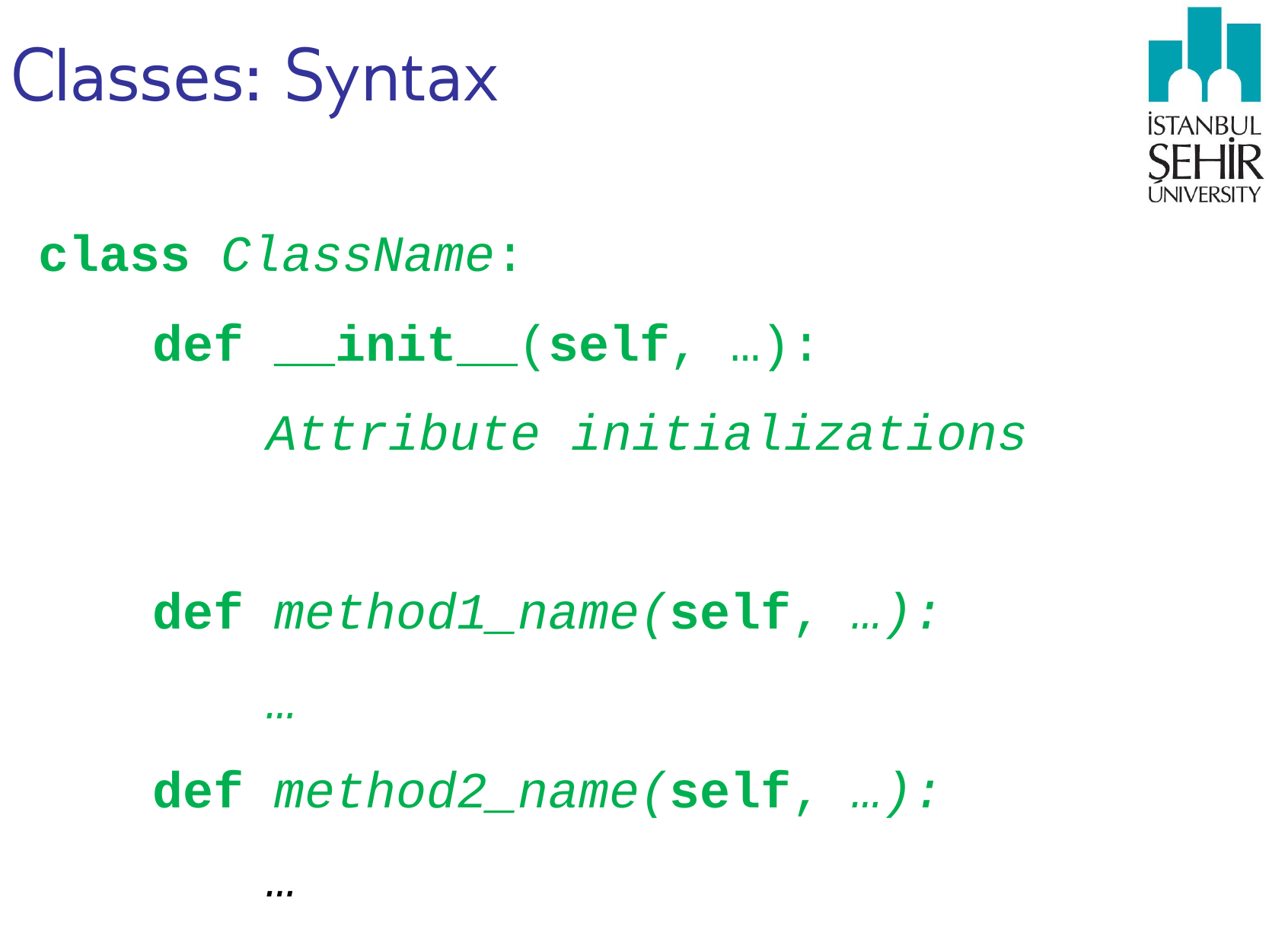

# Classes: Syntax
class ClassName:
	def __init__(self, …):
		Attribute initializations

	def method1_name(self, …):
		…
	def method2_name(self, …):
		…